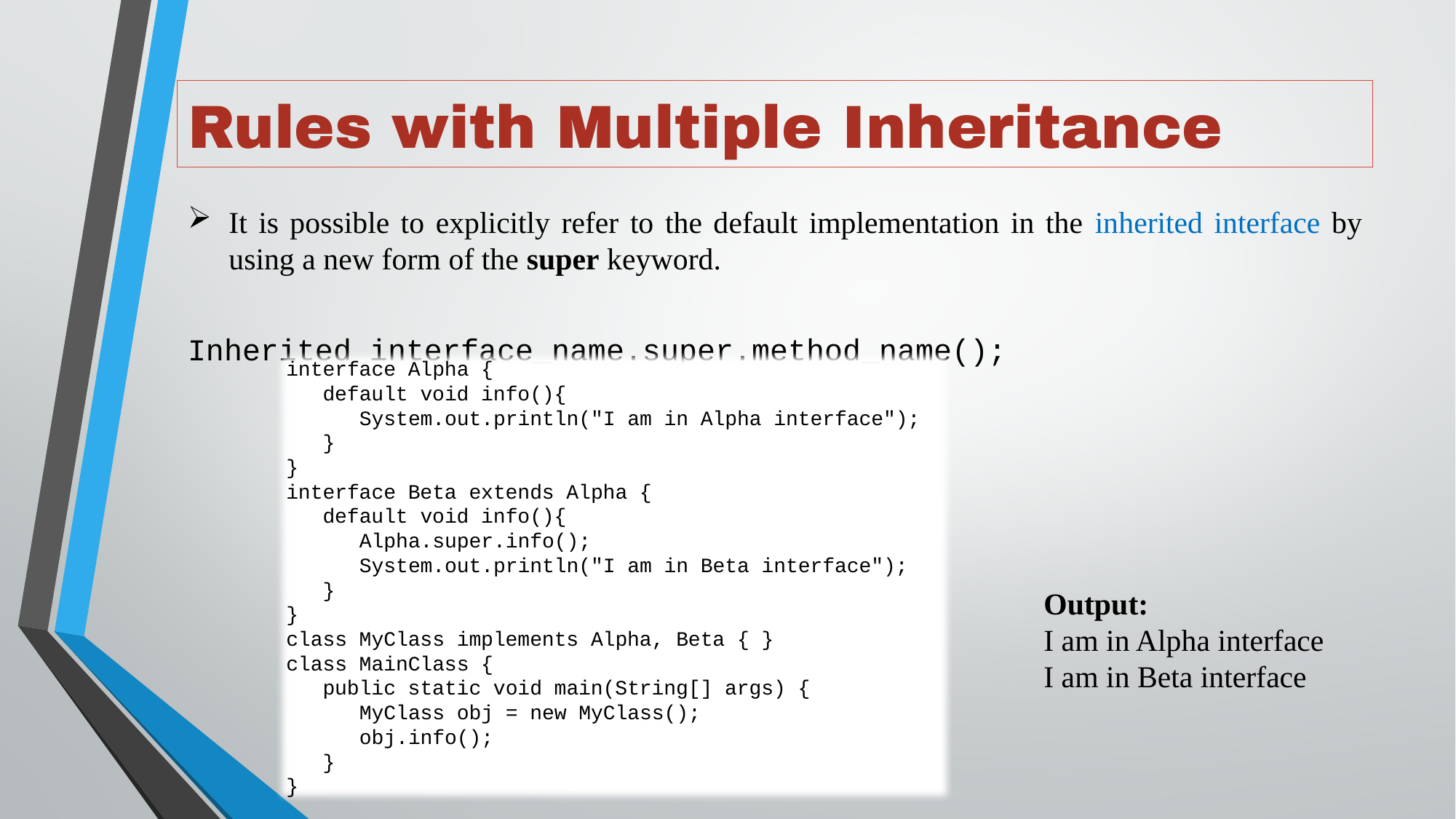

# Rules with Multiple Inheritance
It is possible to explicitly refer to the default implementation in the inherited interface by using a new form of the super keyword.
				Inherited_interface_name.super.method_name();
interface Alpha {
   default void info(){
      System.out.println("I am in Alpha interface");
   }
}
interface Beta extends Alpha {
   default void info(){
      Alpha.super.info();
      System.out.println("I am in Beta interface");
   }
}
class MyClass implements Alpha, Beta { }
class MainClass {
   public static void main(String[] args) {
      MyClass obj = new MyClass();
      obj.info();
   }
}
Output:
I am in Alpha interface
I am in Beta interface